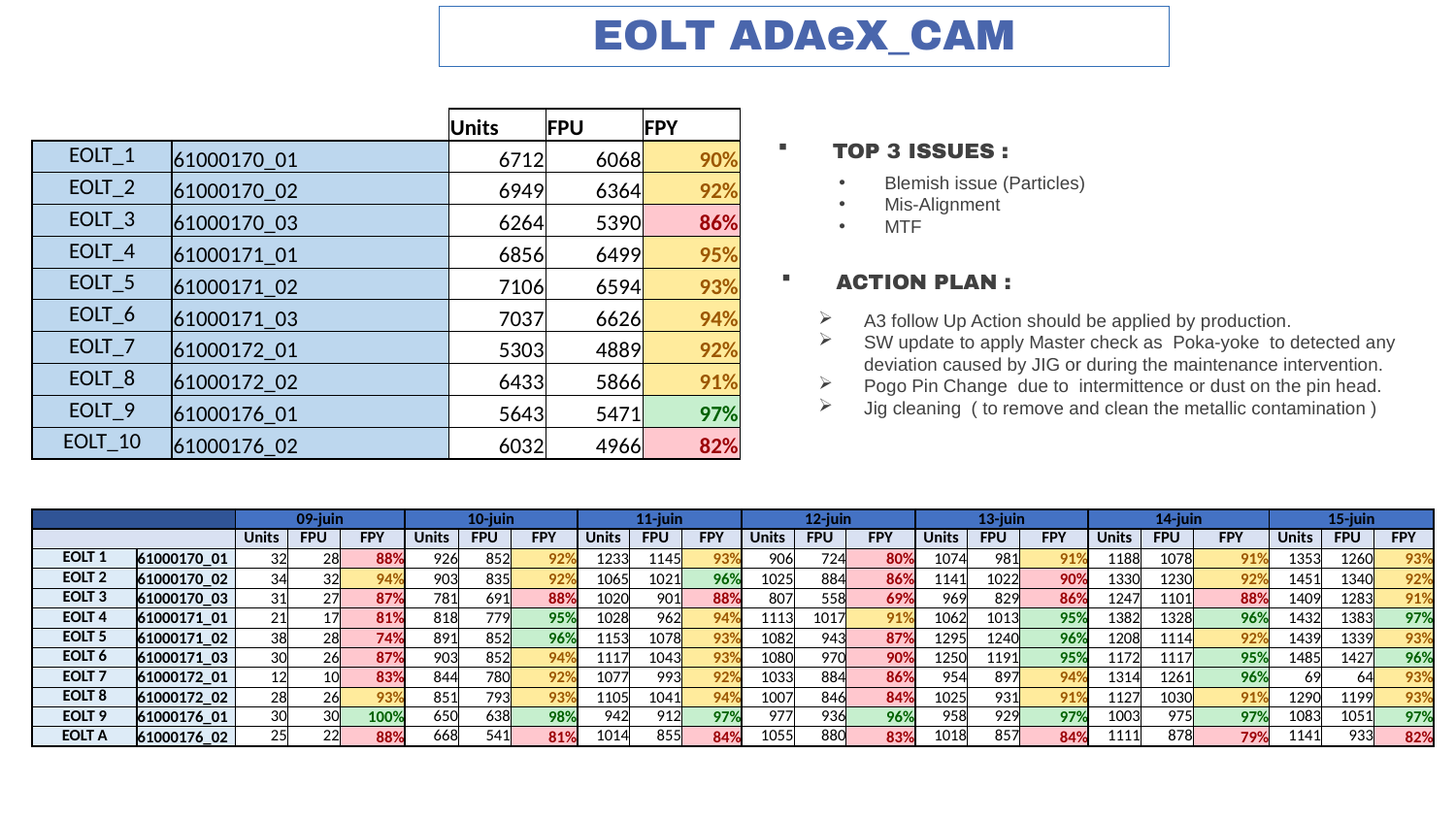

EOLT ADAeX_CAM
|  |  | Units | FPU | FPY |
| --- | --- | --- | --- | --- |
| EOLT\_1 | 61000170\_01 | 6712 | 6068 | 90% |
| EOLT\_2 | 61000170\_02 | 6949 | 6364 | 92% |
| EOLT\_3 | 61000170\_03 | 6264 | 5390 | 86% |
| EOLT\_4 | 61000171\_01 | 6856 | 6499 | 95% |
| EOLT\_5 | 61000171\_02 | 7106 | 6594 | 93% |
| EOLT\_6 | 61000171\_03 | 7037 | 6626 | 94% |
| EOLT\_7 | 61000172\_01 | 5303 | 4889 | 92% |
| EOLT\_8 | 61000172\_02 | 6433 | 5866 | 91% |
| EOLT\_9 | 61000176\_01 | 5643 | 5471 | 97% |
| EOLT\_10 | 61000176\_02 | 6032 | 4966 | 82% |
TOP 3 ISSUES :
Blemish issue (Particles)
Mis-Alignment
MTF
ACTION PLAN :
A3 follow Up Action should be applied by production.
SW update to apply Master check as  Poka-yoke  to detected any deviation caused by JIG or during the maintenance intervention.
Pogo Pin Change  due to  intermittence or dust on the pin head.
Jig cleaning  ( to remove and clean the metallic contamination )

|  |  | 09-juin |  |  | 10-juin |  |  | 11-juin |  |  | 12-juin |  |  | 13-juin |  |  | 14-juin |  |  | 15-juin |  |  |
| --- | --- | --- | --- | --- | --- | --- | --- | --- | --- | --- | --- | --- | --- | --- | --- | --- | --- | --- | --- | --- | --- | --- |
|  |  | Units | FPU | FPY | Units | FPU | FPY | Units | FPU | FPY | Units | FPU | FPY | Units | FPU | FPY | Units | FPU | FPY | Units | FPU | FPY |
| EOLT 1 | 61000170\_01 | 32 | 28 | 88% | 926 | 852 | 92% | 1233 | 1145 | 93% | 906 | 724 | 80% | 1074 | 981 | 91% | 1188 | 1078 | 91% | 1353 | 1260 | 93% |
| EOLT 2 | 61000170\_02 | 34 | 32 | 94% | 903 | 835 | 92% | 1065 | 1021 | 96% | 1025 | 884 | 86% | 1141 | 1022 | 90% | 1330 | 1230 | 92% | 1451 | 1340 | 92% |
| EOLT 3 | 61000170\_03 | 31 | 27 | 87% | 781 | 691 | 88% | 1020 | 901 | 88% | 807 | 558 | 69% | 969 | 829 | 86% | 1247 | 1101 | 88% | 1409 | 1283 | 91% |
| EOLT 4 | 61000171\_01 | 21 | 17 | 81% | 818 | 779 | 95% | 1028 | 962 | 94% | 1113 | 1017 | 91% | 1062 | 1013 | 95% | 1382 | 1328 | 96% | 1432 | 1383 | 97% |
| EOLT 5 | 61000171\_02 | 38 | 28 | 74% | 891 | 852 | 96% | 1153 | 1078 | 93% | 1082 | 943 | 87% | 1295 | 1240 | 96% | 1208 | 1114 | 92% | 1439 | 1339 | 93% |
| EOLT 6 | 61000171\_03 | 30 | 26 | 87% | 903 | 852 | 94% | 1117 | 1043 | 93% | 1080 | 970 | 90% | 1250 | 1191 | 95% | 1172 | 1117 | 95% | 1485 | 1427 | 96% |
| EOLT 7 | 61000172\_01 | 12 | 10 | 83% | 844 | 780 | 92% | 1077 | 993 | 92% | 1033 | 884 | 86% | 954 | 897 | 94% | 1314 | 1261 | 96% | 69 | 64 | 93% |
| EOLT 8 | 61000172\_02 | 28 | 26 | 93% | 851 | 793 | 93% | 1105 | 1041 | 94% | 1007 | 846 | 84% | 1025 | 931 | 91% | 1127 | 1030 | 91% | 1290 | 1199 | 93% |
| EOLT 9 | 61000176\_01 | 30 | 30 | 100% | 650 | 638 | 98% | 942 | 912 | 97% | 977 | 936 | 96% | 958 | 929 | 97% | 1003 | 975 | 97% | 1083 | 1051 | 97% |
| EOLT A | 61000176\_02 | 25 | 22 | 88% | 668 | 541 | 81% | 1014 | 855 | 84% | 1055 | 880 | 83% | 1018 | 857 | 84% | 1111 | 878 | 79% | 1141 | 933 | 82% |